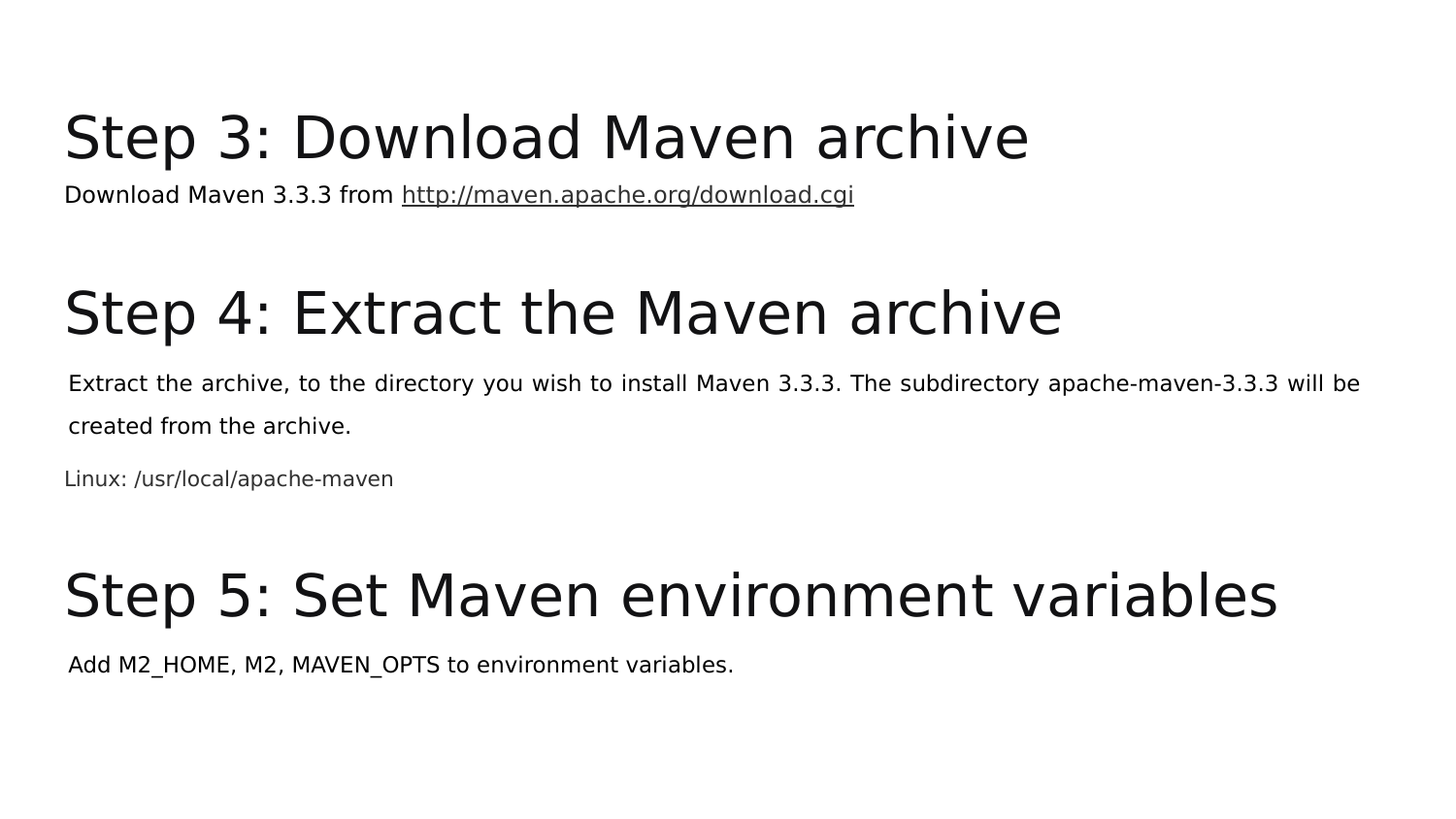

Step 3: Download Maven archive
Download Maven 3.3.3 from http://maven.apache.org/download.cgi
Step 4: Extract the Maven archive
Extract the archive, to the directory you wish to install Maven 3.3.3. The subdirectory apache-maven-3.3.3 will be created from the archive.
Linux: /usr/local/apache-maven
Step 5: Set Maven environment variables
Add M2_HOME, M2, MAVEN_OPTS to environment variables.